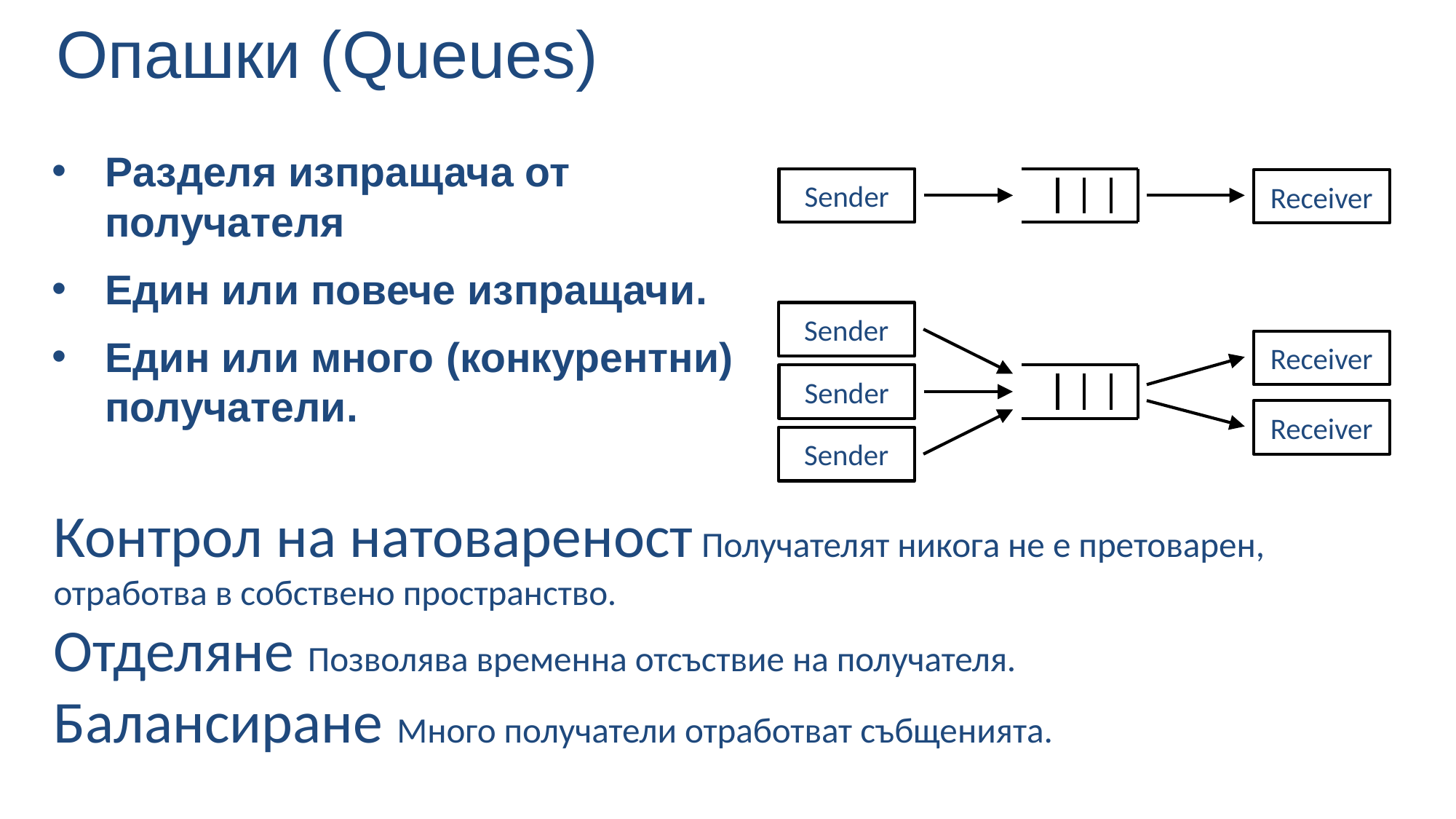

# Опашки (Queues)
Разделя изпращача от получателя
Един или повече изпращачи.
Един или много (конкурентни) получатели.

Sender
Receiver
Sender
Receiver
Sender
Receiver
Sender
Контрол на натовареност Получателят никога не е претоварен, отработва в собствено пространство.
Отделяне Позволява временна отсъствие на получателя.
Балансиране Много получатели отработват събщенията.